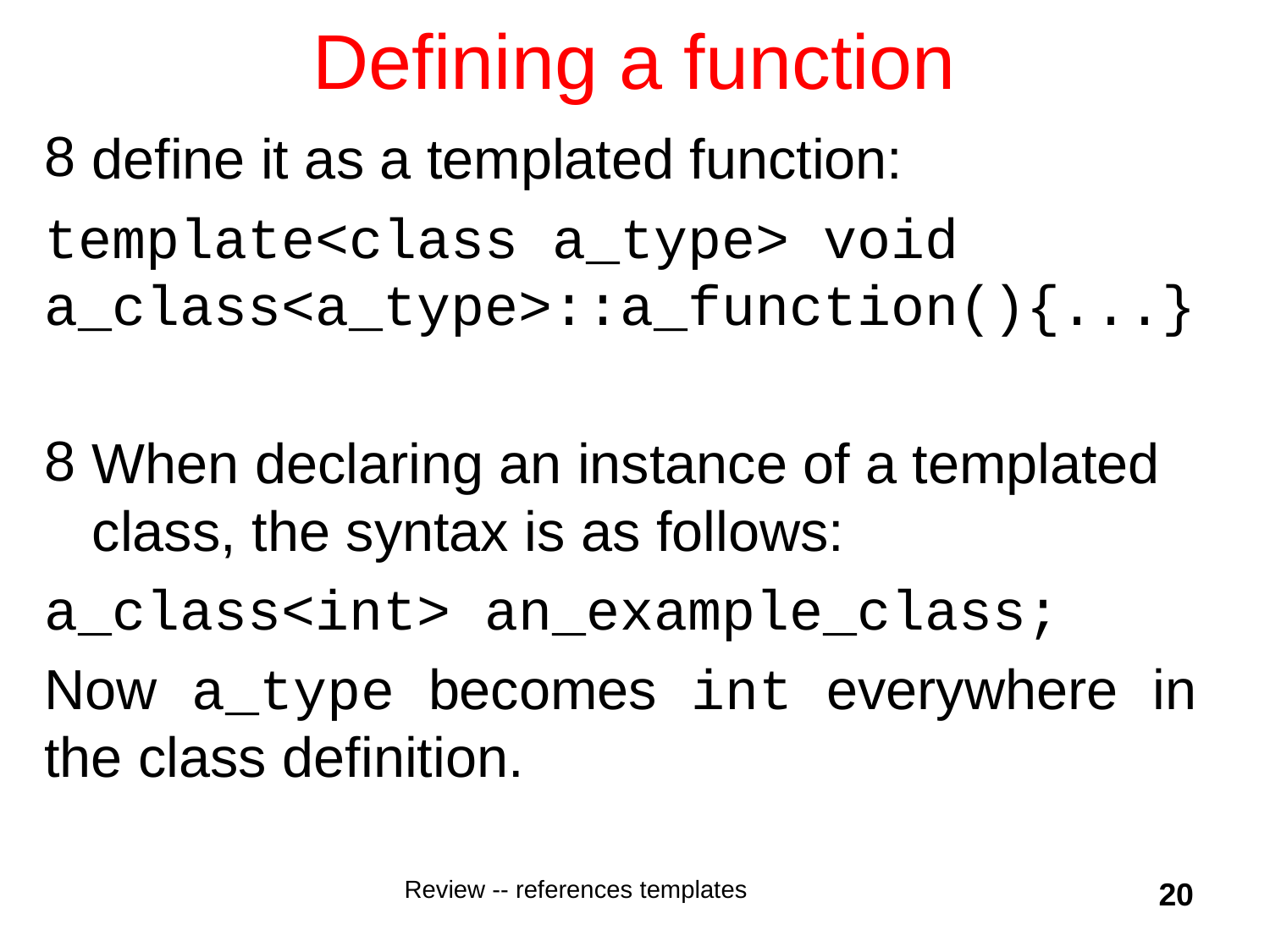

# Defining a function
define it as a templated function:
template<class a_type> void a_class<a_type>::a_function(){...}

When declaring an instance of a templated class, the syntax is as follows:
a_class<int> an_example_class;
Now a_type becomes int everywhere in the class definition.
Review -- references templates
20